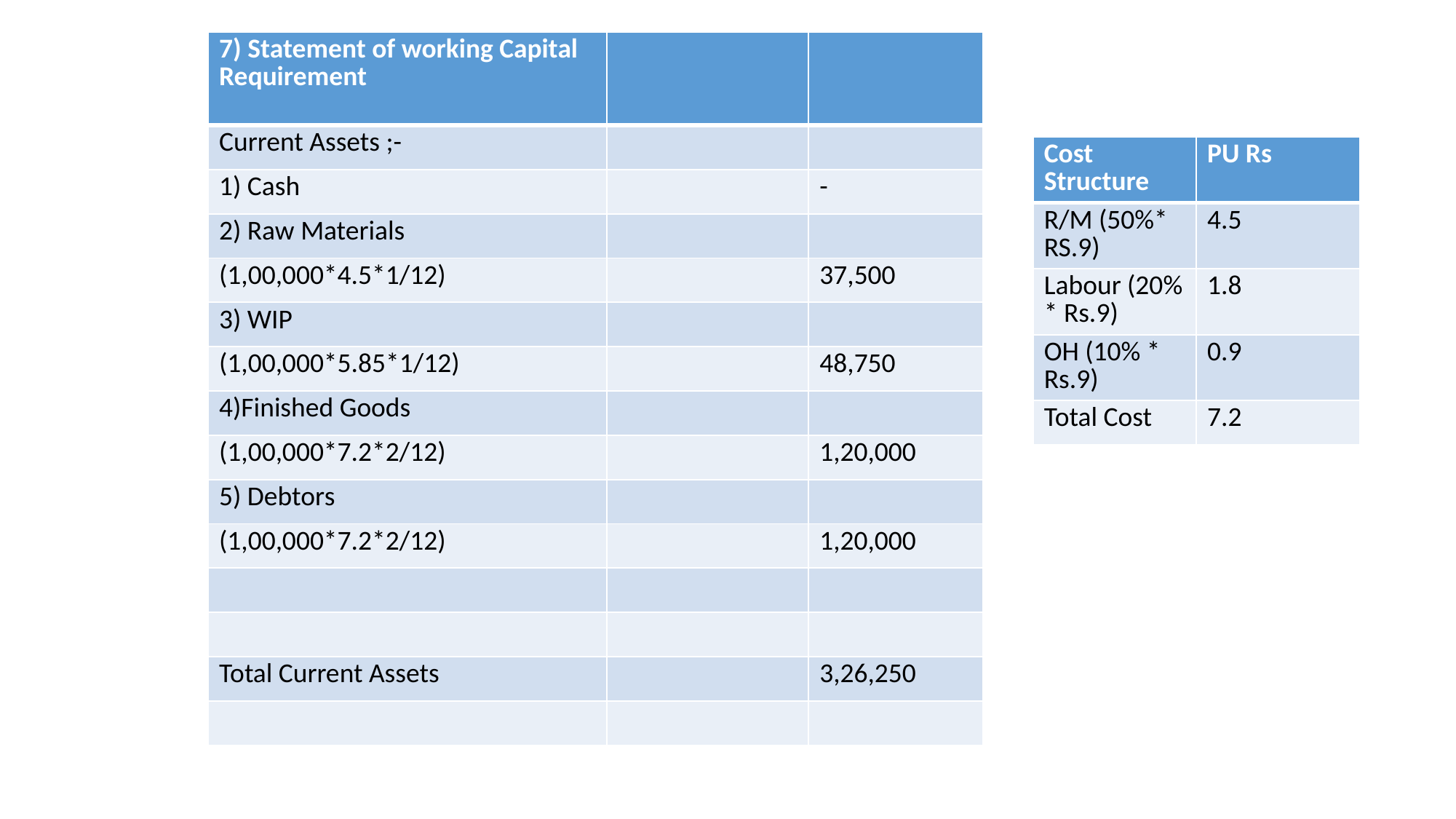

| 7) Statement of working Capital Requirement |  |  |
| --- | --- | --- |
| Current Assets ;- |  |  |
| 1) Cash |  | - |
| 2) Raw Materials |  |  |
| (1,00,000\*4.5\*1/12) |  | 37,500 |
| 3) WIP |  |  |
| (1,00,000\*5.85\*1/12) |  | 48,750 |
| 4)Finished Goods |  |  |
| (1,00,000\*7.2\*2/12) |  | 1,20,000 |
| 5) Debtors |  |  |
| (1,00,000\*7.2\*2/12) |  | 1,20,000 |
|  |  |  |
|  |  |  |
| Total Current Assets |  | 3,26,250 |
|  |  |  |
| Cost Structure | PU Rs |
| --- | --- |
| R/M (50%\* RS.9) | 4.5 |
| Labour (20% \* Rs.9) | 1.8 |
| OH (10% \* Rs.9) | 0.9 |
| Total Cost | 7.2 |